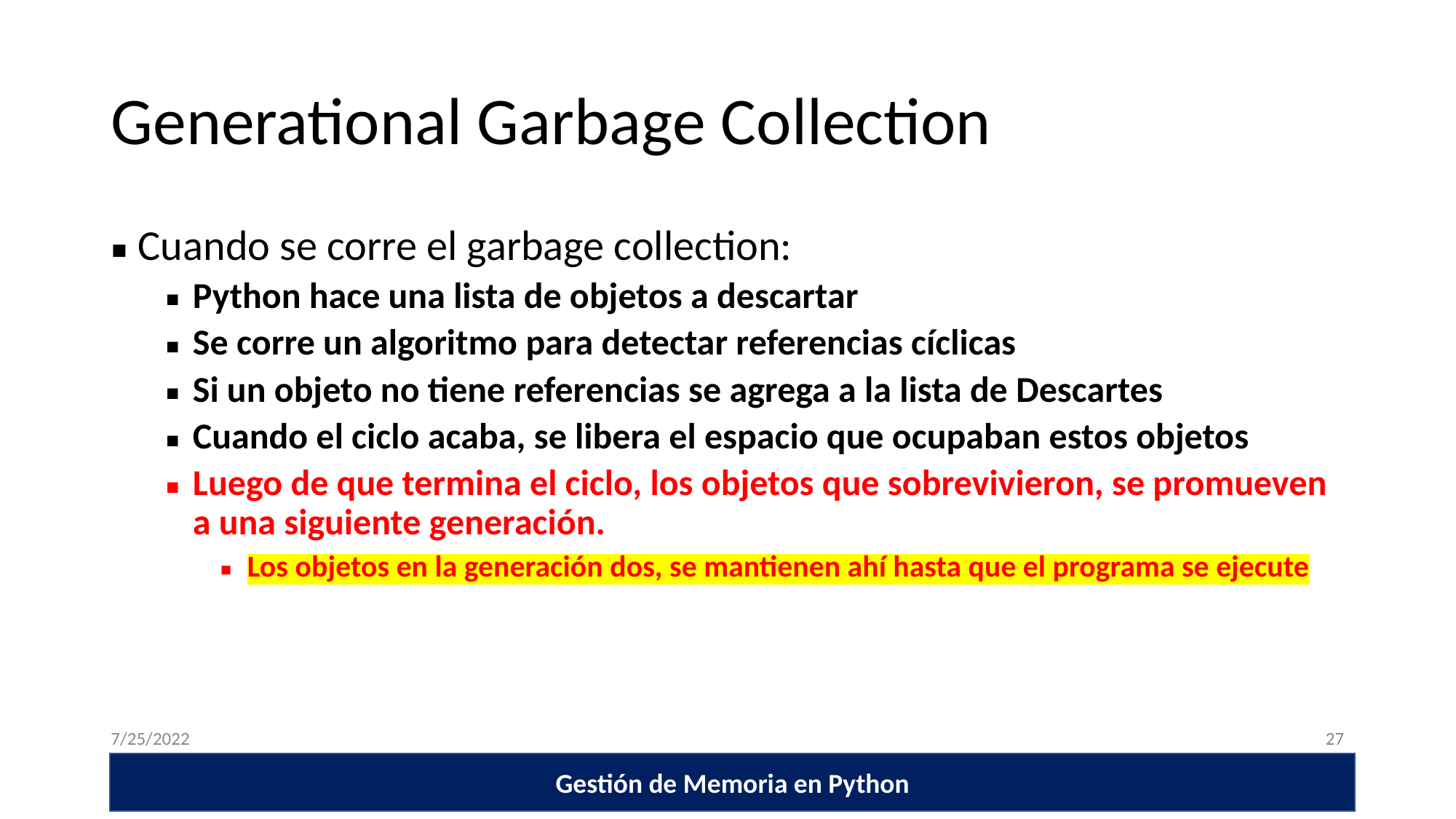

# Generational Garbage Collection
Cuando se corre el garbage collection:
Python hace una lista de objetos a descartar
Se corre un algoritmo para detectar referencias cíclicas
Si un objeto no tiene referencias se agrega a la lista de Descartes
Cuando el ciclo acaba, se libera el espacio que ocupaban estos objetos
Luego de que termina el ciclo, los objetos que sobrevivieron, se promueven a una siguiente generación.
Los objetos en la generación dos, se mantienen ahí hasta que el programa se ejecute
7/25/2022
27
Gestión de Memoria en Python